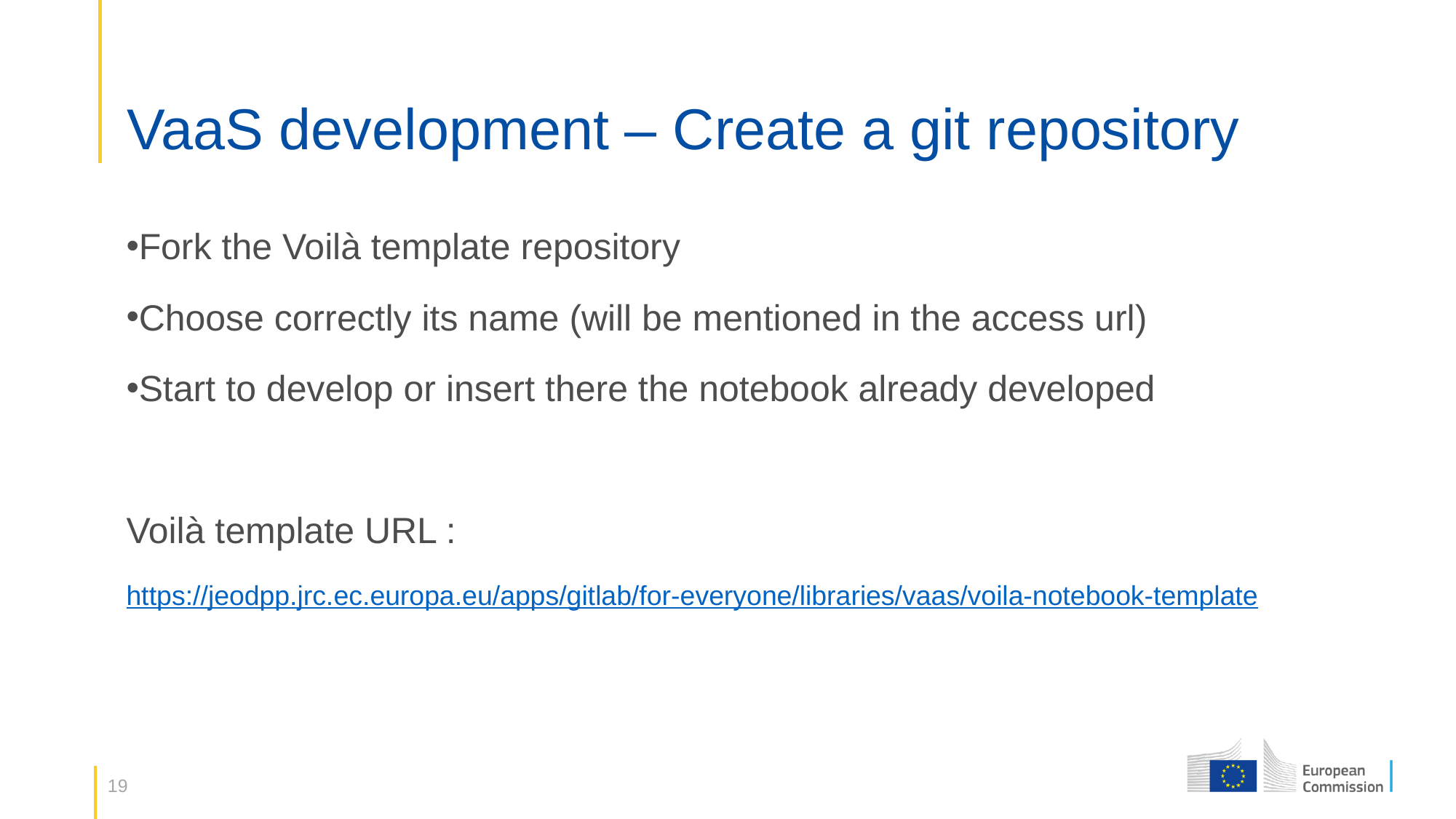

# VaaS development – Create a git repository
Fork the Voilà template repository
Choose correctly its name (will be mentioned in the access url)
Start to develop or insert there the notebook already developed

Voilà template URL :
https://jeodpp.jrc.ec.europa.eu/apps/gitlab/for-everyone/libraries/vaas/voila-notebook-template